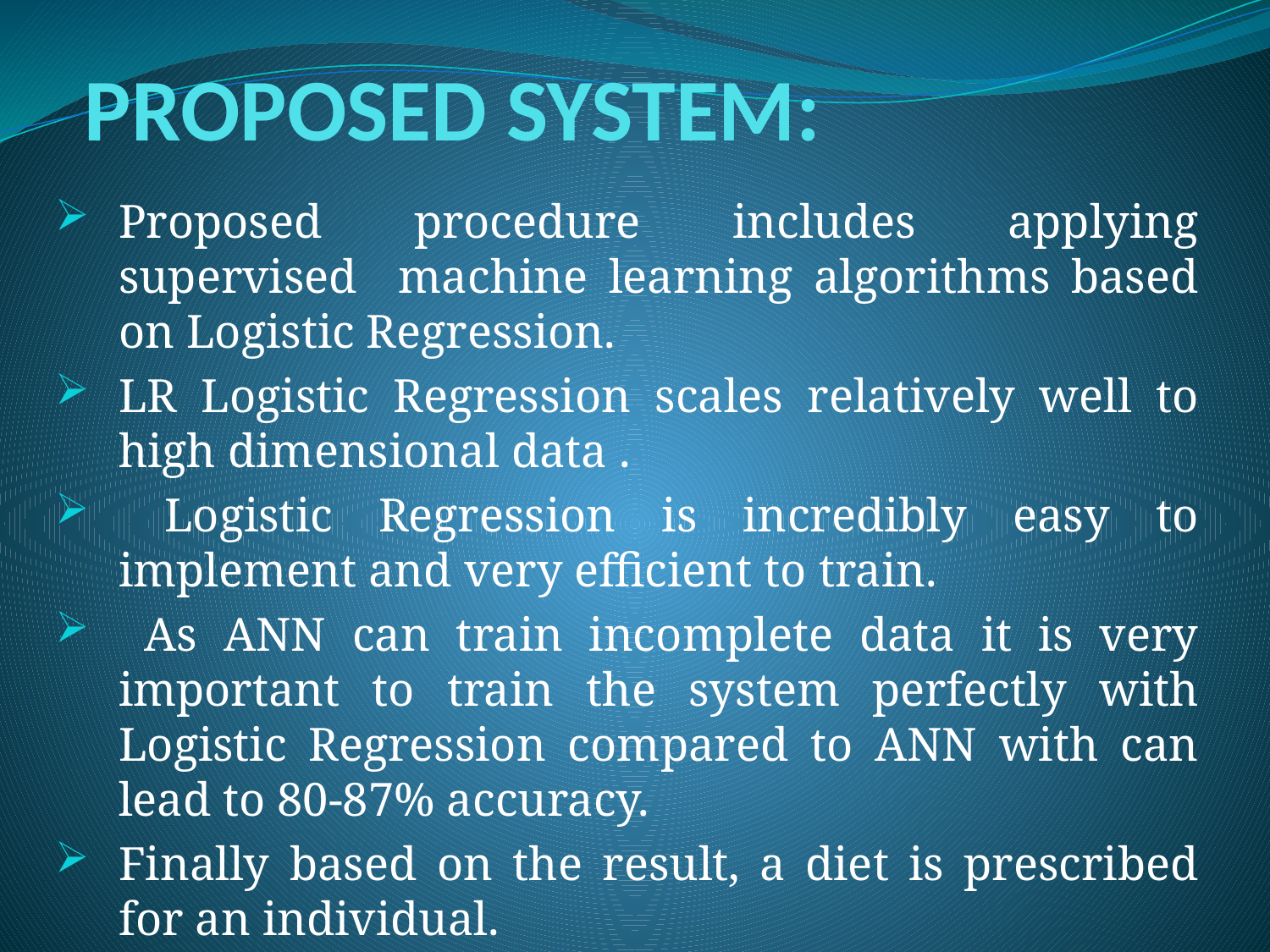

# PROPOSED SYSTEM:
Proposed procedure includes applying supervised  machine learning algorithms based on Logistic Regression.
LR Logistic Regression scales relatively well to high dimensional data .
 Logistic Regression is incredibly easy to implement and very efficient to train.
 As ANN can train incomplete data it is very important to train the system perfectly with Logistic Regression compared to ANN with can lead to 80-87% accuracy.
Finally based on the result, a diet is prescribed for an individual.